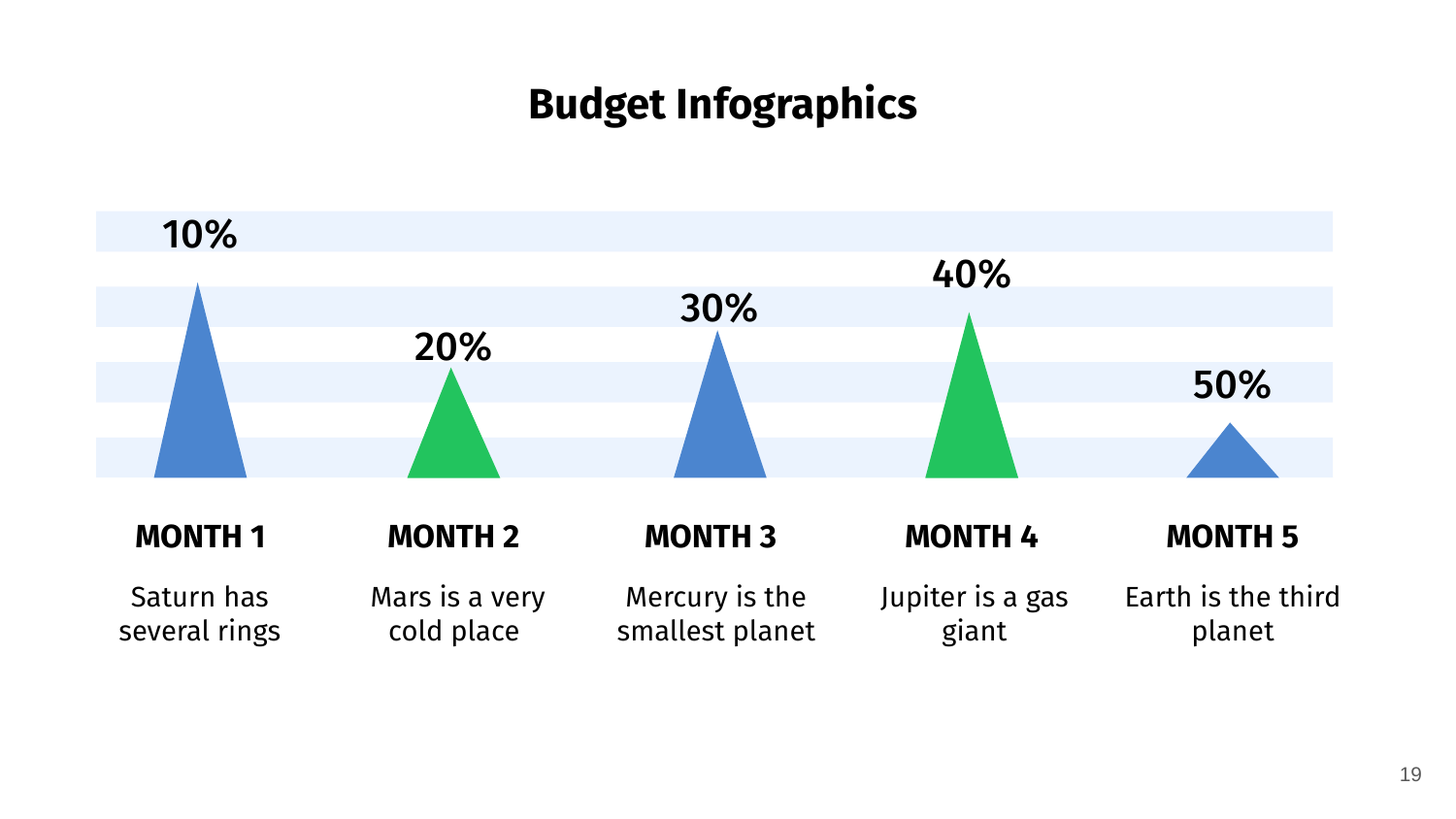

Budget Infographics

10%
40%

30%

20%

50%

MONTH 1
MONTH 2
MONTH 3
MONTH 4
MONTH 5
Saturn has several rings
Mars is a very cold place

Mercury is the smallest planet
Jupiter is a gas giant
Earth is the third planet
19

Venus has a beautiful name and is the first